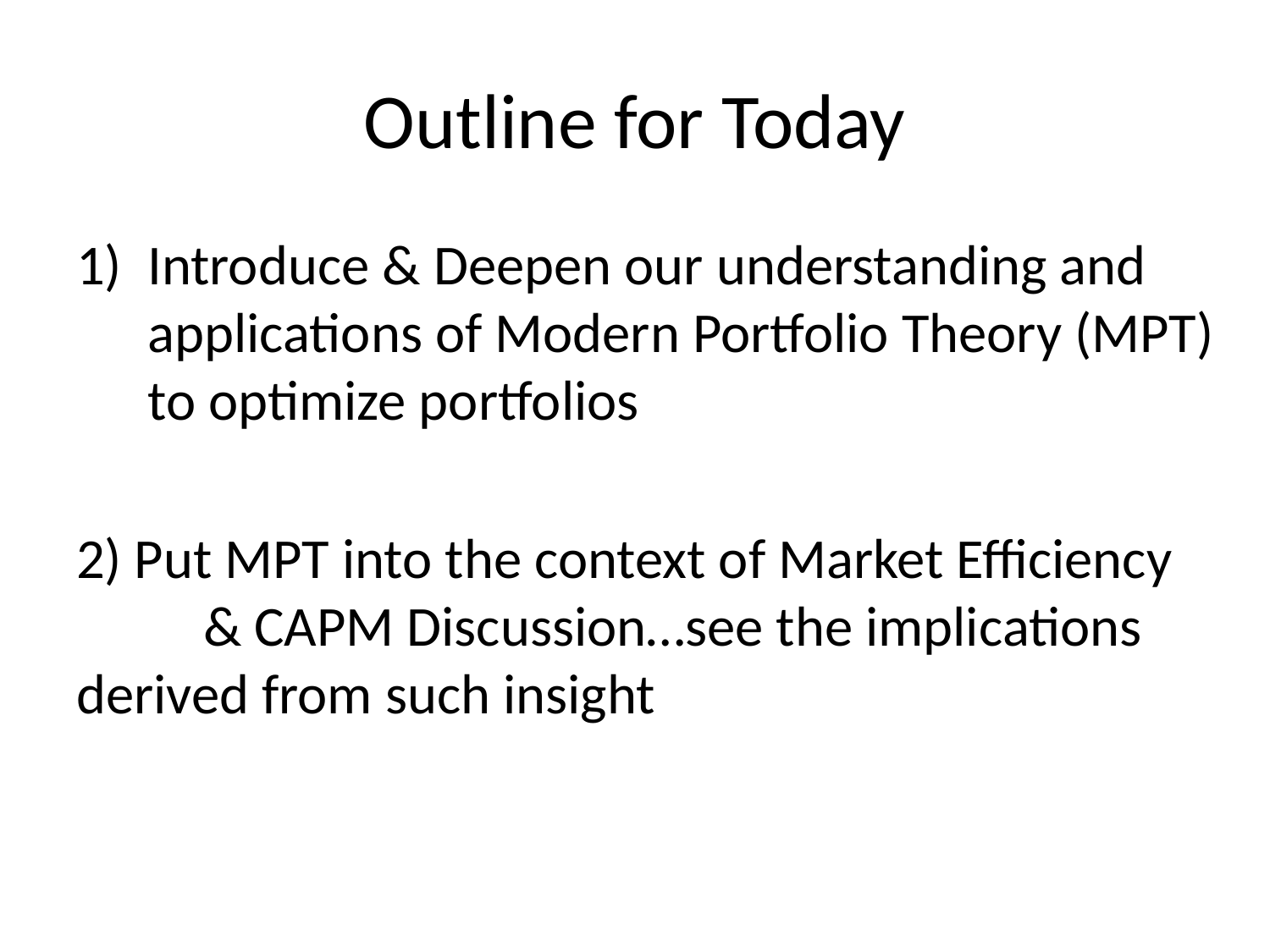

# Outline for Today
Introduce & Deepen our understanding and applications of Modern Portfolio Theory (MPT) to optimize portfolios

2) Put MPT into the context of Market Efficiency       	& CAPM Discussion…see the implications   	derived from such insight